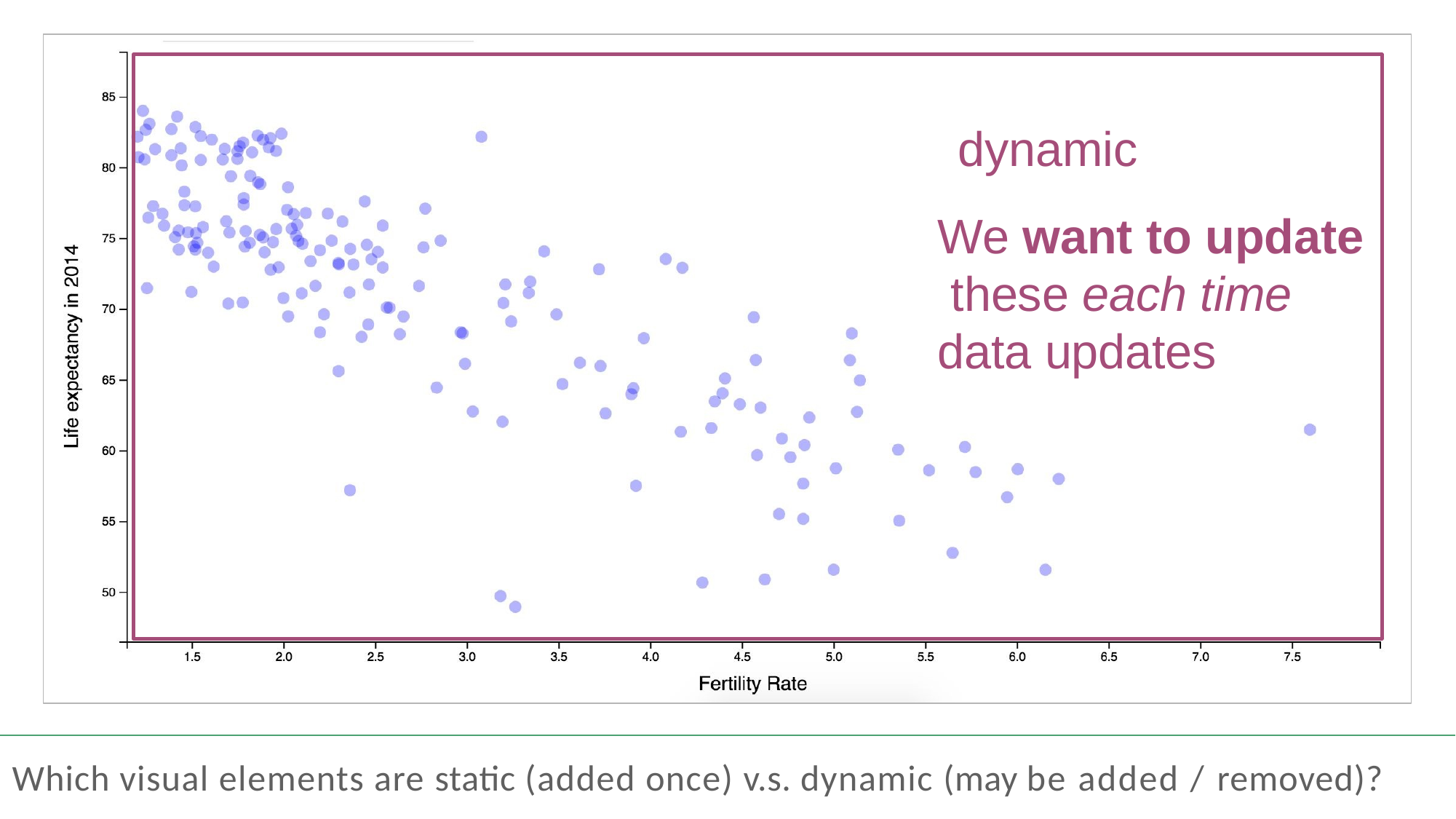

# dynamic
We want to update  these each time  data updates

Which visual elements are static (added once) v.s. dynamic (may be added /  removed)?